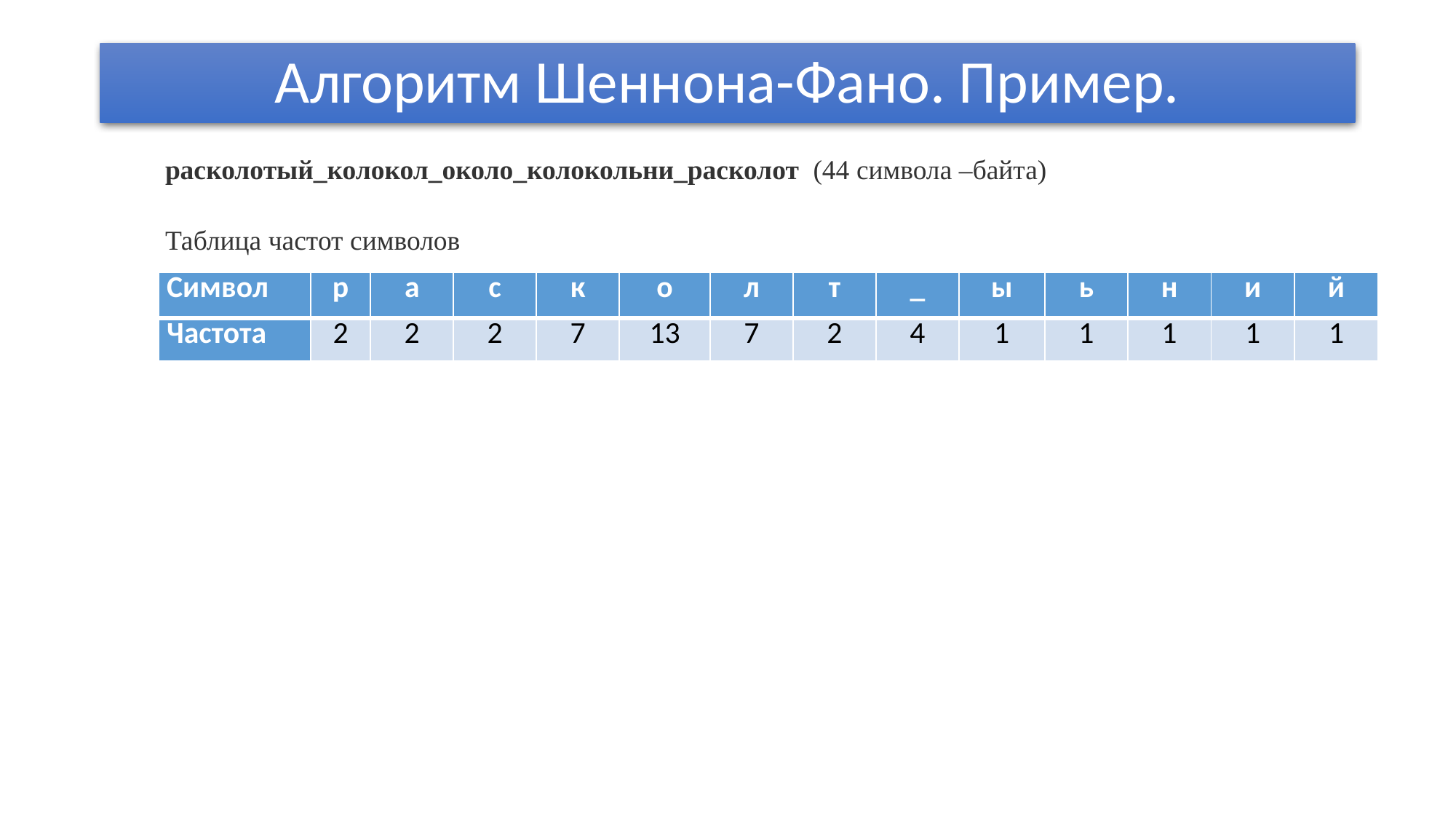

# Алгоритм Шеннона-Фано. Пример.

расколотый_колокол_около_колокольни_расколот  (44 символа –байта)

Таблица частот символов
| Символ | р | а | с | к | о | л | т | \_ | ы | ь | н | и | й |
| --- | --- | --- | --- | --- | --- | --- | --- | --- | --- | --- | --- | --- | --- |
| Частота | 2 | 2 | 2 | 7 | 13 | 7 | 2 | 4 | 1 | 1 | 1 | 1 | 1 |